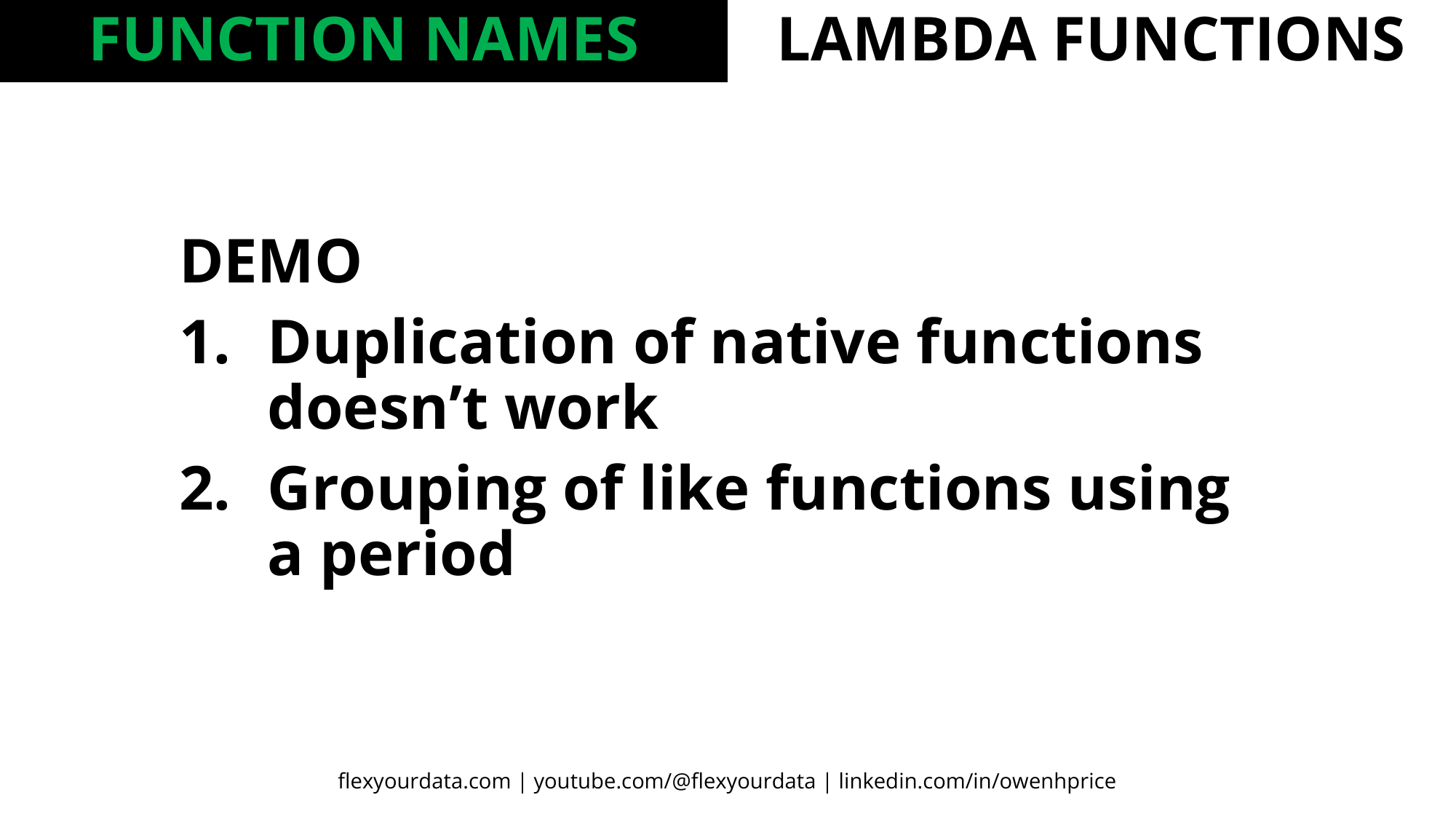

FUNCTION NAMES
LAMBDA FUNCTIONS
DEMO
Duplication of native functions doesn’t work
Grouping of like functions using a period